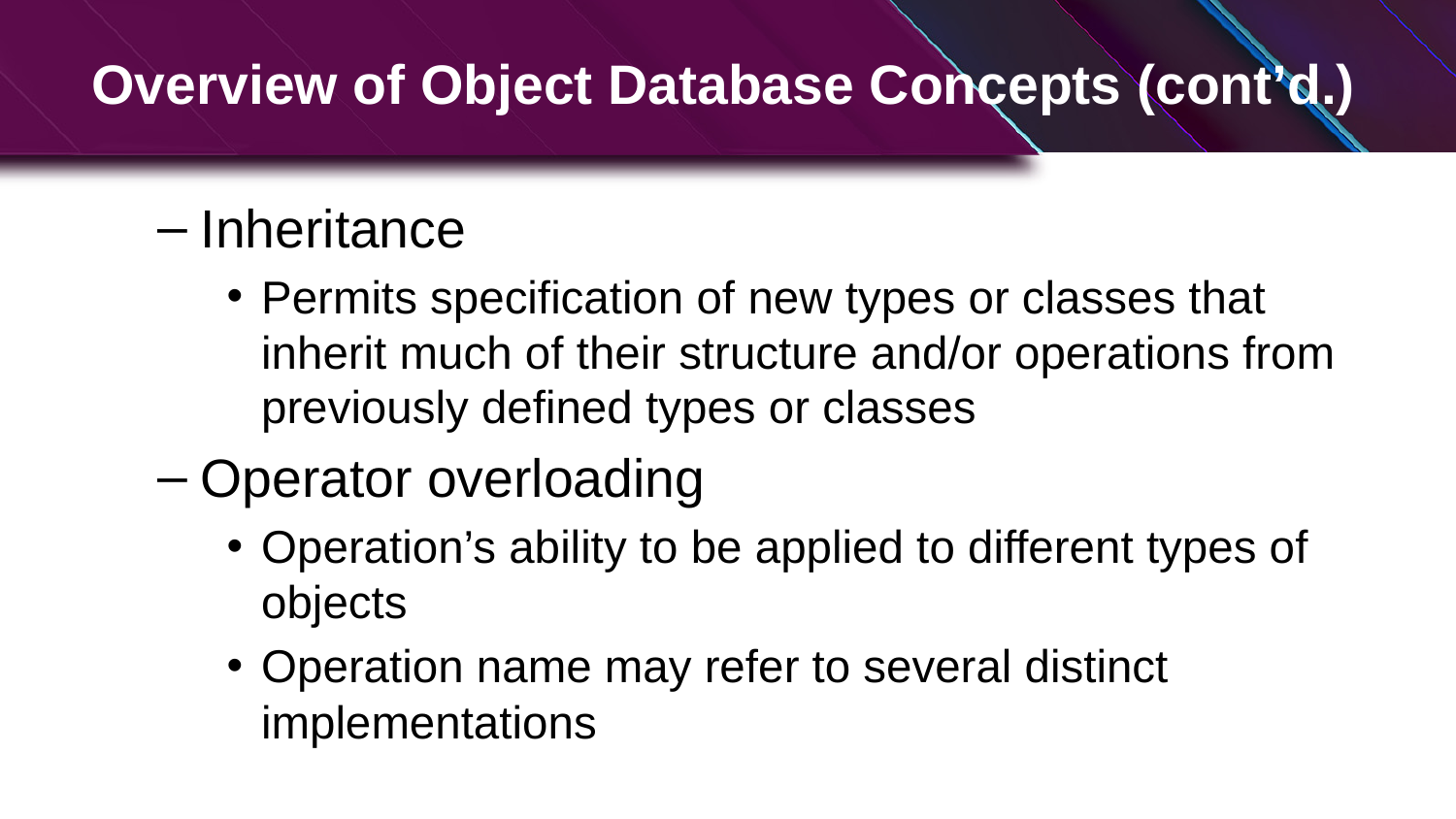

# Overview of Object Database Concepts (cont’d.)
Inheritance
Permits specification of new types or classes that inherit much of their structure and/or operations from previously defined types or classes
Operator overloading
Operation’s ability to be applied to different types of objects
Operation name may refer to several distinct implementations